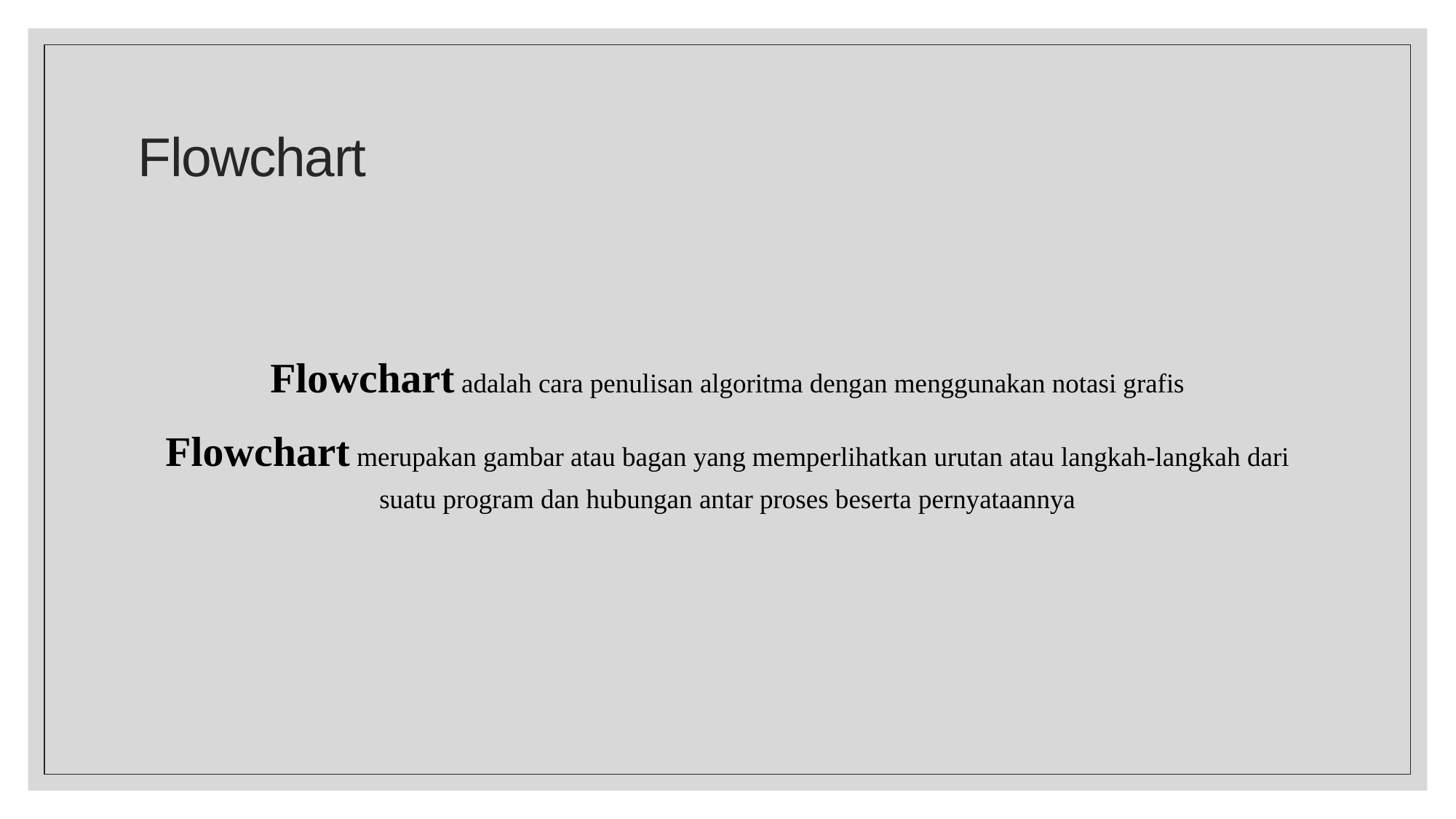

# Flowchart
Flowchart adalah cara penulisan algoritma dengan menggunakan notasi grafis
Flowchart merupakan gambar atau bagan yang memperlihatkan urutan atau langkah-langkah dari suatu program dan hubungan antar proses beserta pernyataannya